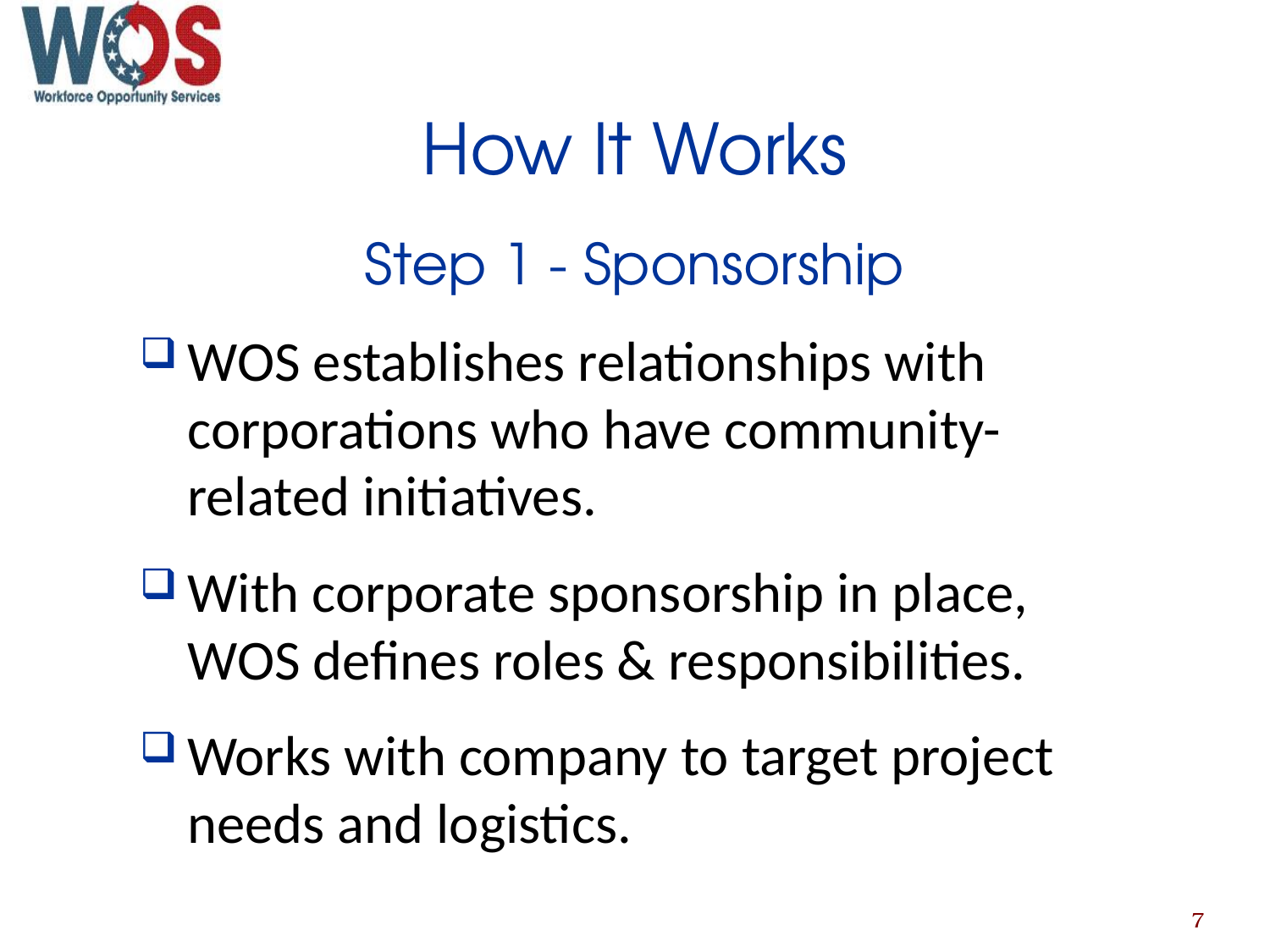

# How It Works
Step 1 - Sponsorship
WOS establishes relationships with corporations who have community-related initiatives.
With corporate sponsorship in place, WOS defines roles & responsibilities.
Works with company to target project needs and logistics.
7